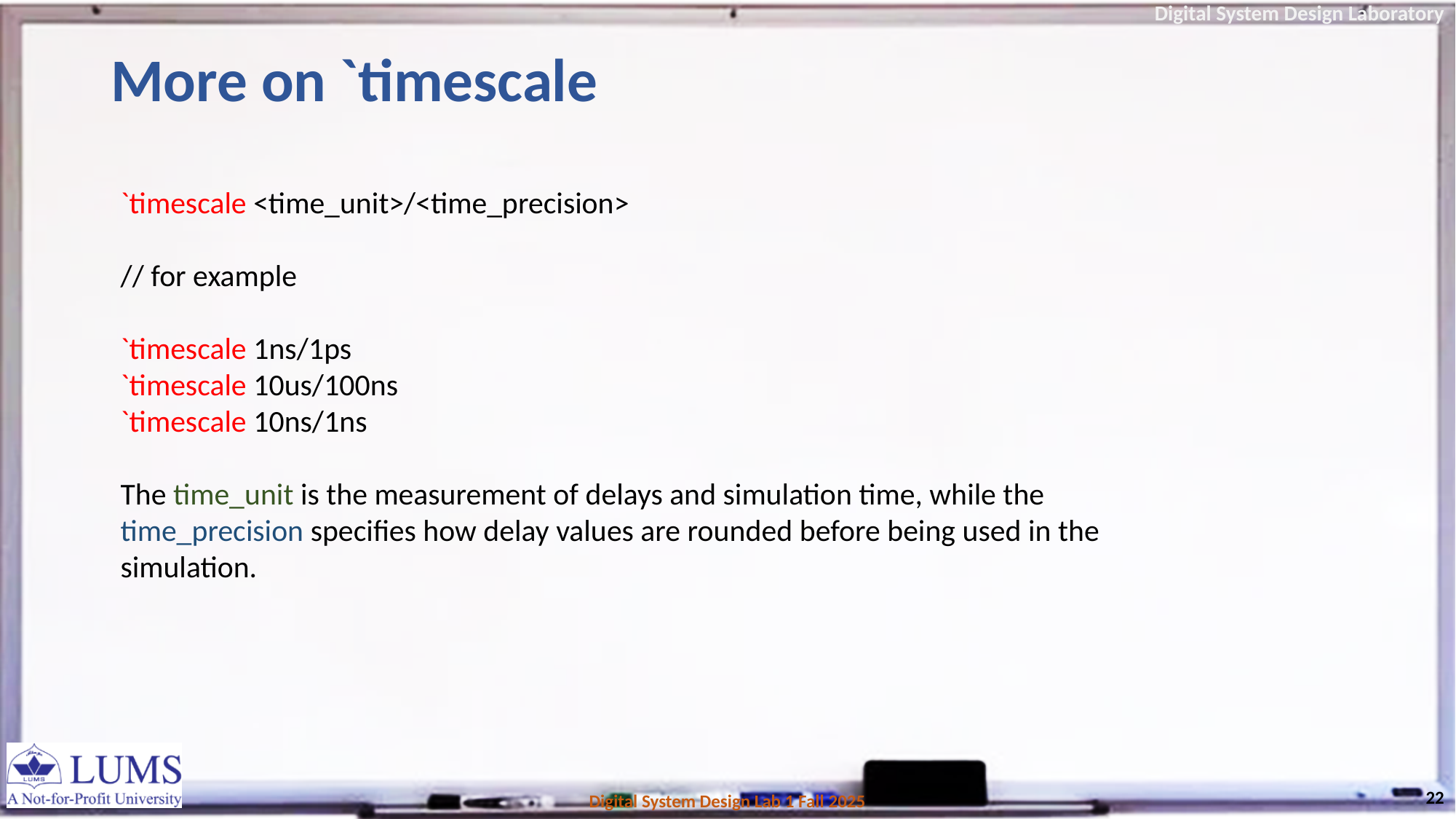

# More on `timescale
`timescale <time_unit>/<time_precision>

// for example
`timescale 1ns/1ps
`timescale 10us/100ns
`timescale 10ns/1ns

The time_unit is the measurement of delays and simulation time, while the time_precision specifies how delay values are rounded before being used in the simulation.
22
Digital System Design Lab 1 Fall 2025